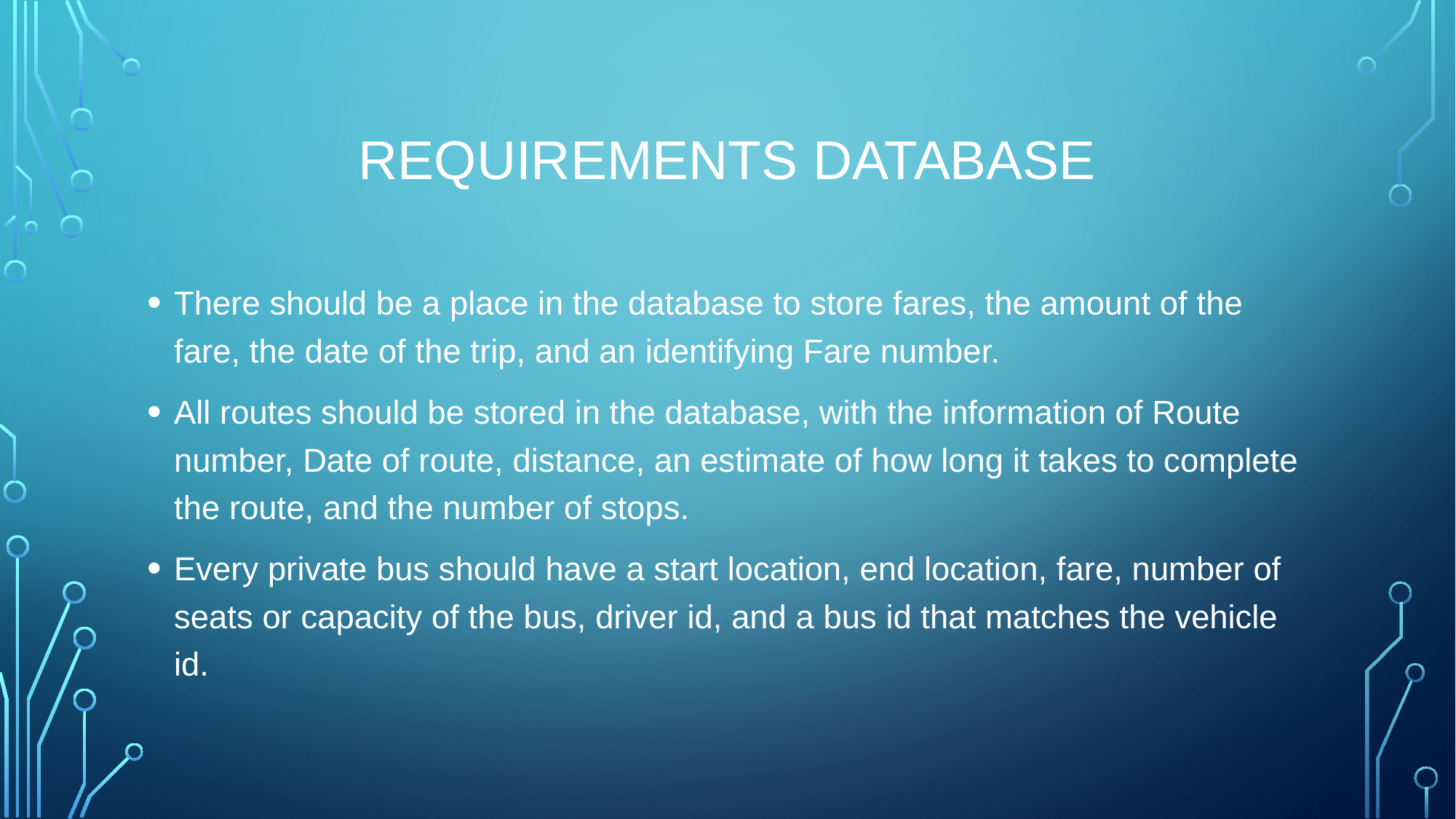

# Requirements Database
There should be a place in the database to store fares, the amount of the fare, the date of the trip, and an identifying Fare number.
All routes should be stored in the database, with the information of Route number, Date of route, distance, an estimate of how long it takes to complete the route, and the number of stops.
Every private bus should have a start location, end location, fare, number of seats or capacity of the bus, driver id, and a bus id that matches the vehicle id.